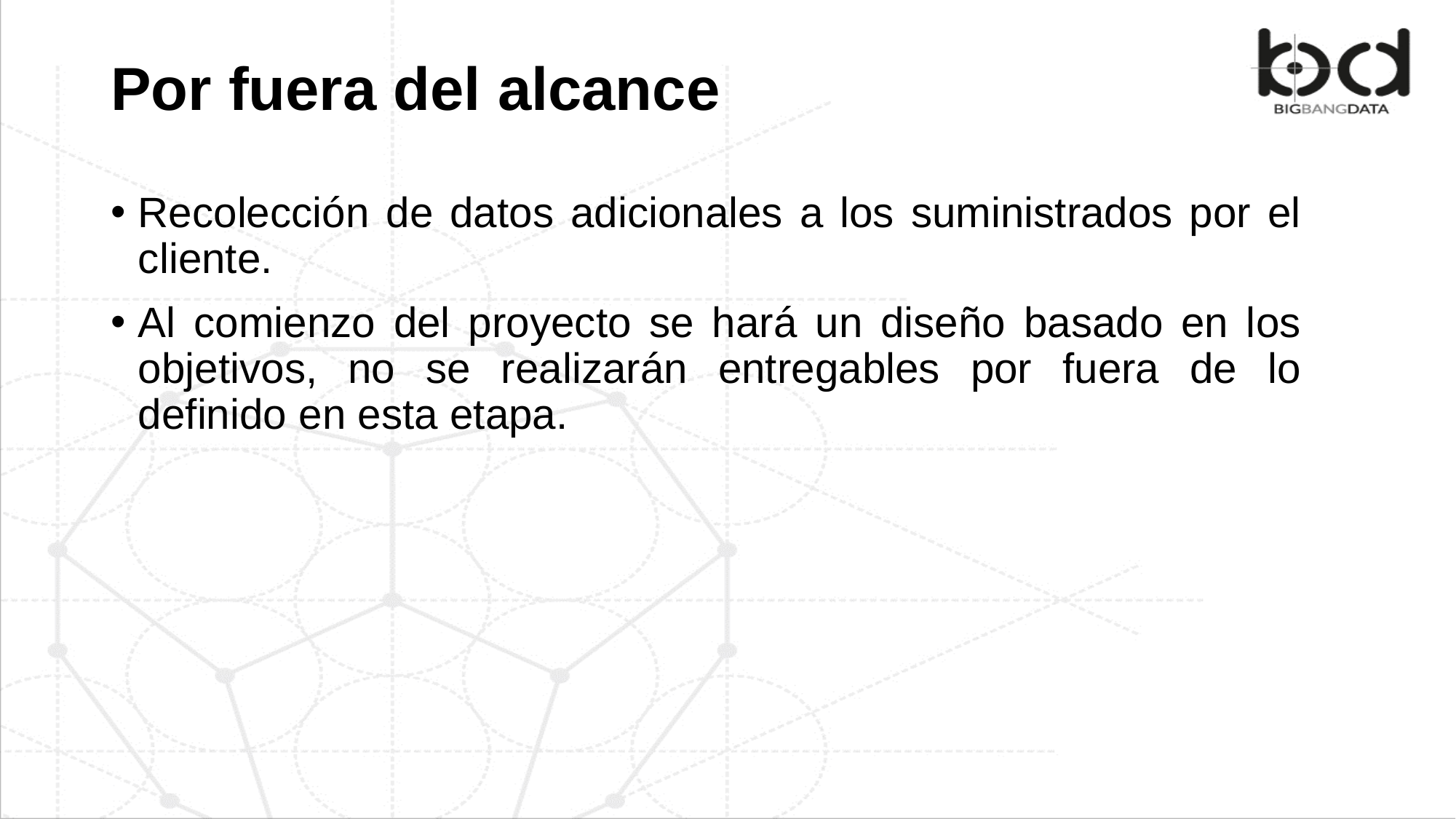

# Por fuera del alcance
Recolección de datos adicionales a los suministrados por el cliente.
Al comienzo del proyecto se hará un diseño basado en los objetivos, no se realizarán entregables por fuera de lo definido en esta etapa.